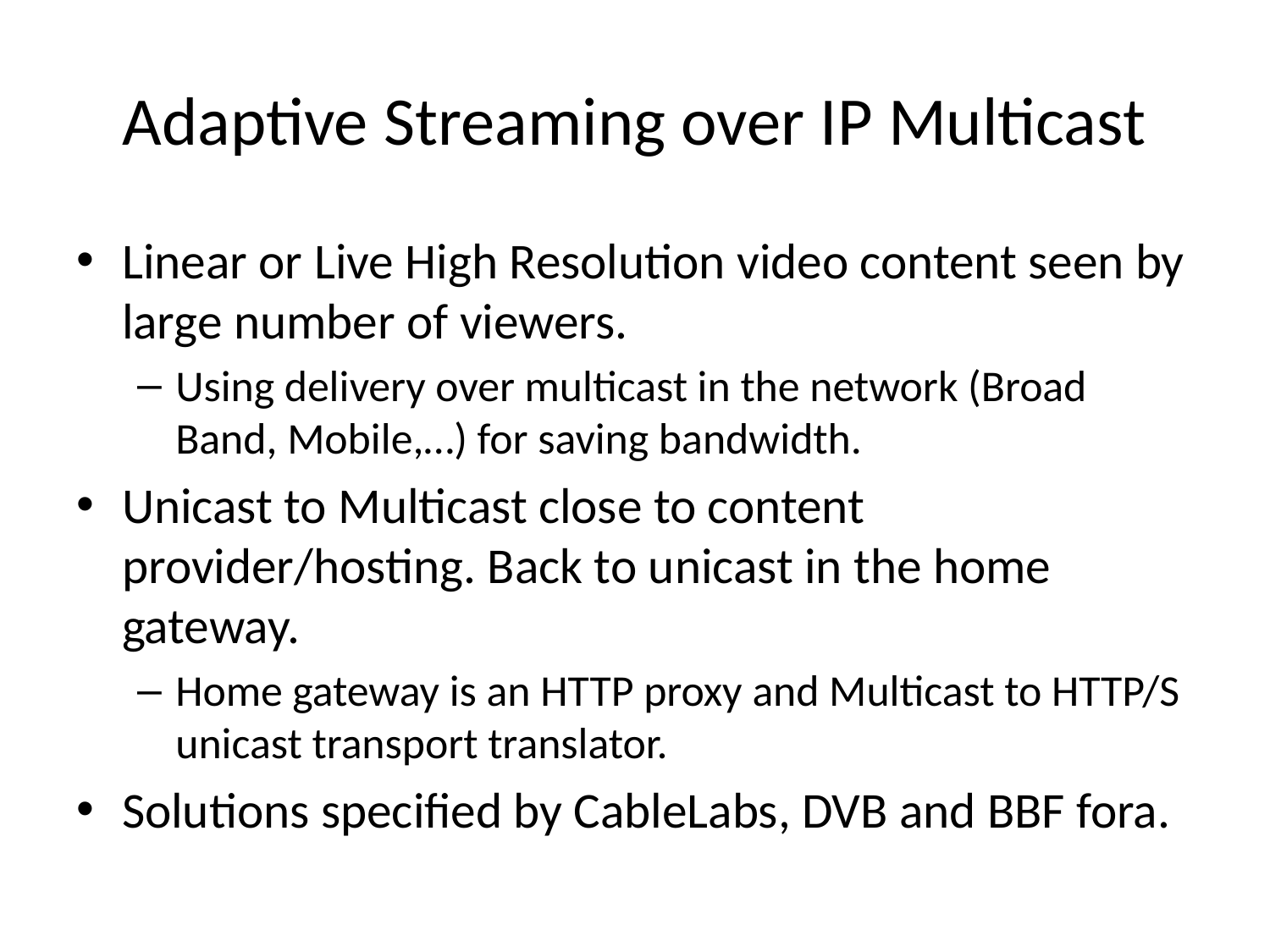

# Adaptive Streaming over IP Multicast
Linear or Live High Resolution video content seen by large number of viewers.
Using delivery over multicast in the network (Broad Band, Mobile,…) for saving bandwidth.
Unicast to Multicast close to content provider/hosting. Back to unicast in the home gateway.
Home gateway is an HTTP proxy and Multicast to HTTP/S unicast transport translator.
Solutions specified by CableLabs, DVB and BBF fora.